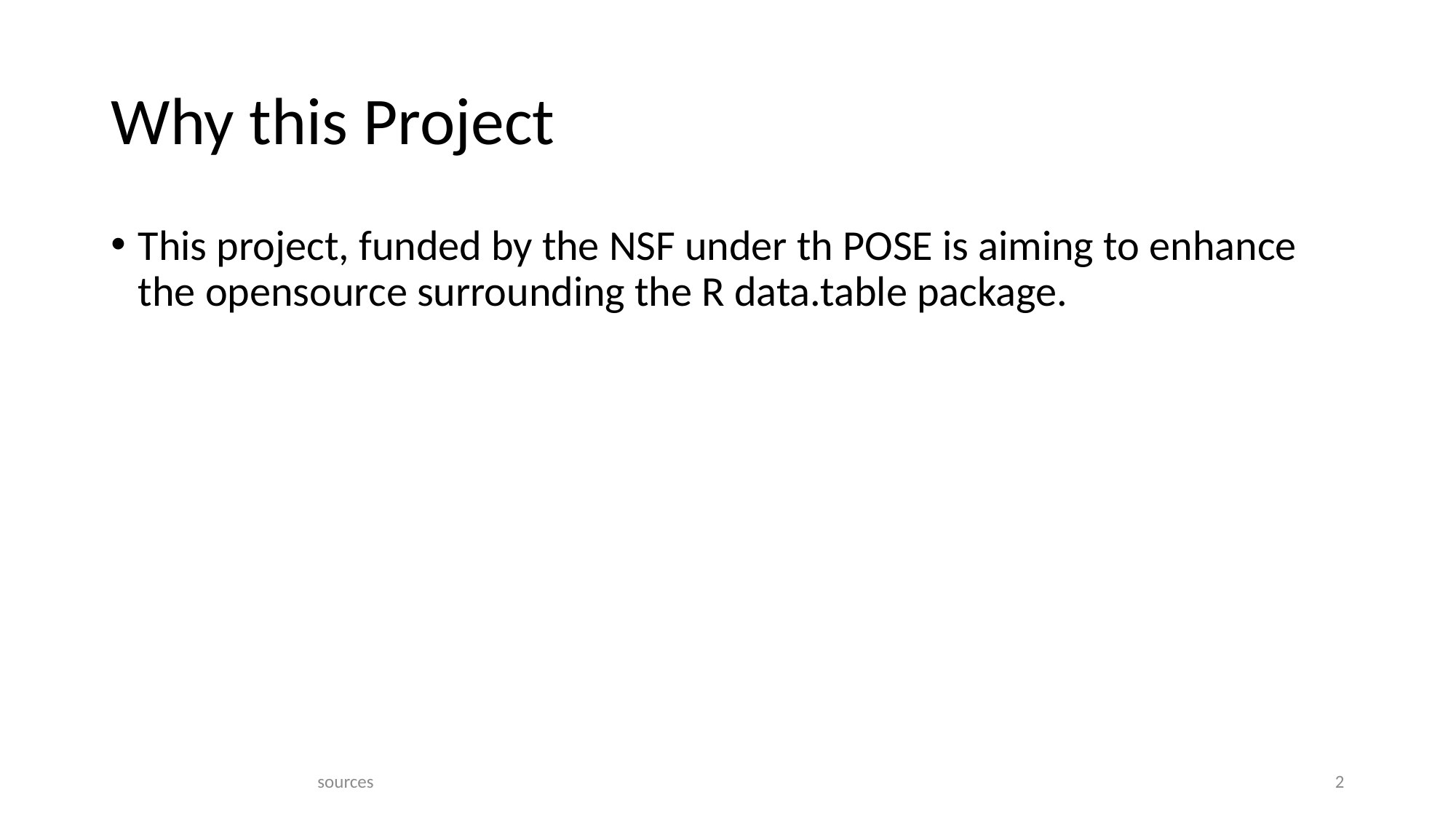

# Why this Project
This project, funded by the NSF under th POSE is aiming to enhance the opensource surrounding the R data.table package.
sources
2